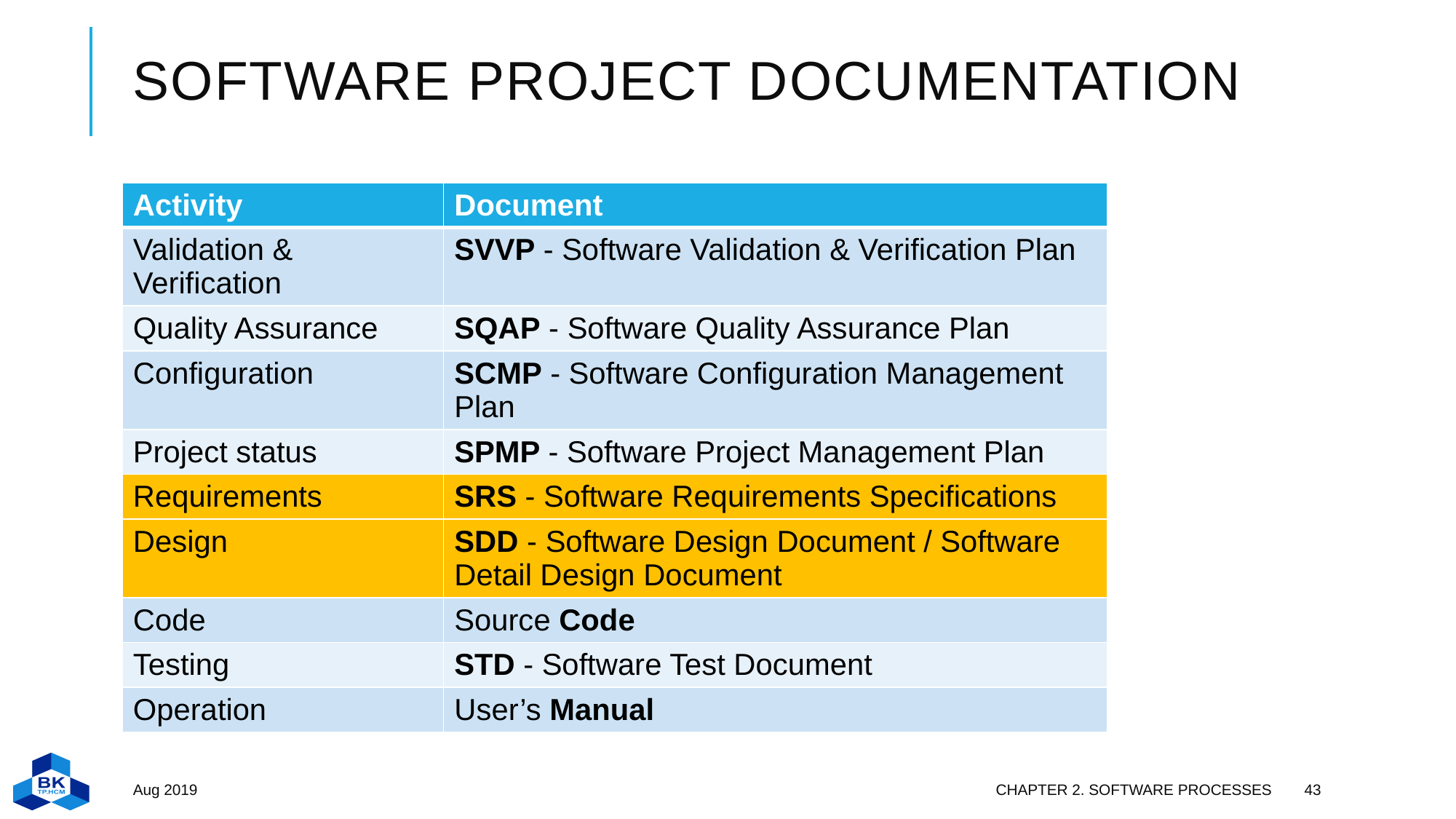

# Software Project Documentation
| Activity | Document |
| --- | --- |
| Validation & Verification | SVVP - Software Validation & Verification Plan |
| Quality Assurance | SQAP - Software Quality Assurance Plan |
| Configuration | SCMP - Software Configuration Management Plan |
| Project status | SPMP - Software Project Management Plan |
| Requirements | SRS - Software Requirements Specifications |
| Design | SDD - Software Design Document / Software Detail Design Document |
| Code | Source Code |
| Testing | STD - Software Test Document |
| Operation | User’s Manual |
Aug 2019
Chapter 2. Software Processes
43